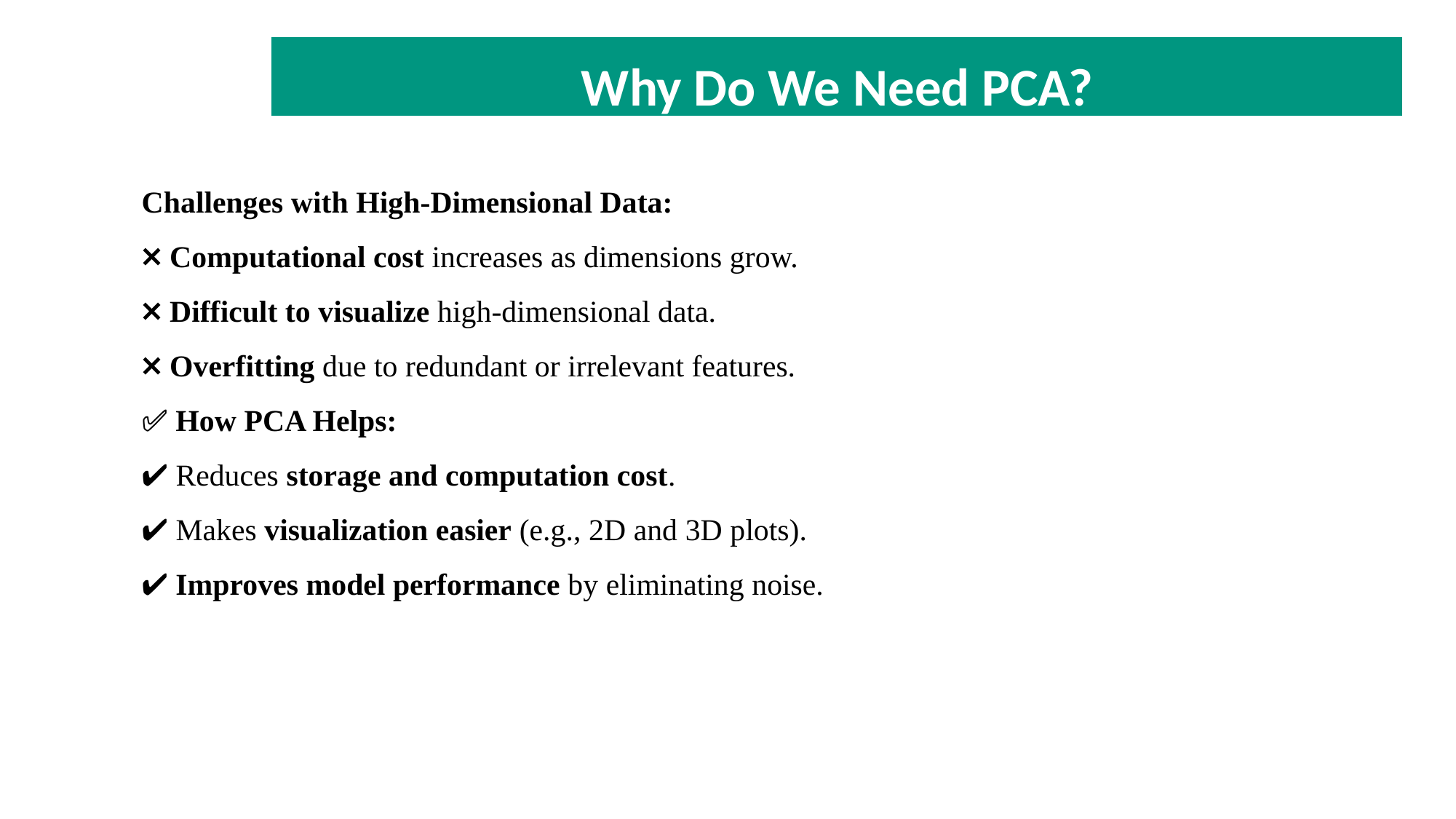

Why Do We Need PCA?
Challenges with High-Dimensional Data:
❌ Computational cost increases as dimensions grow.
❌ Difficult to visualize high-dimensional data.
❌ Overfitting due to redundant or irrelevant features.
✅ How PCA Helps:
✔ Reduces storage and computation cost.
✔ Makes visualization easier (e.g., 2D and 3D plots).
✔ Improves model performance by eliminating noise.